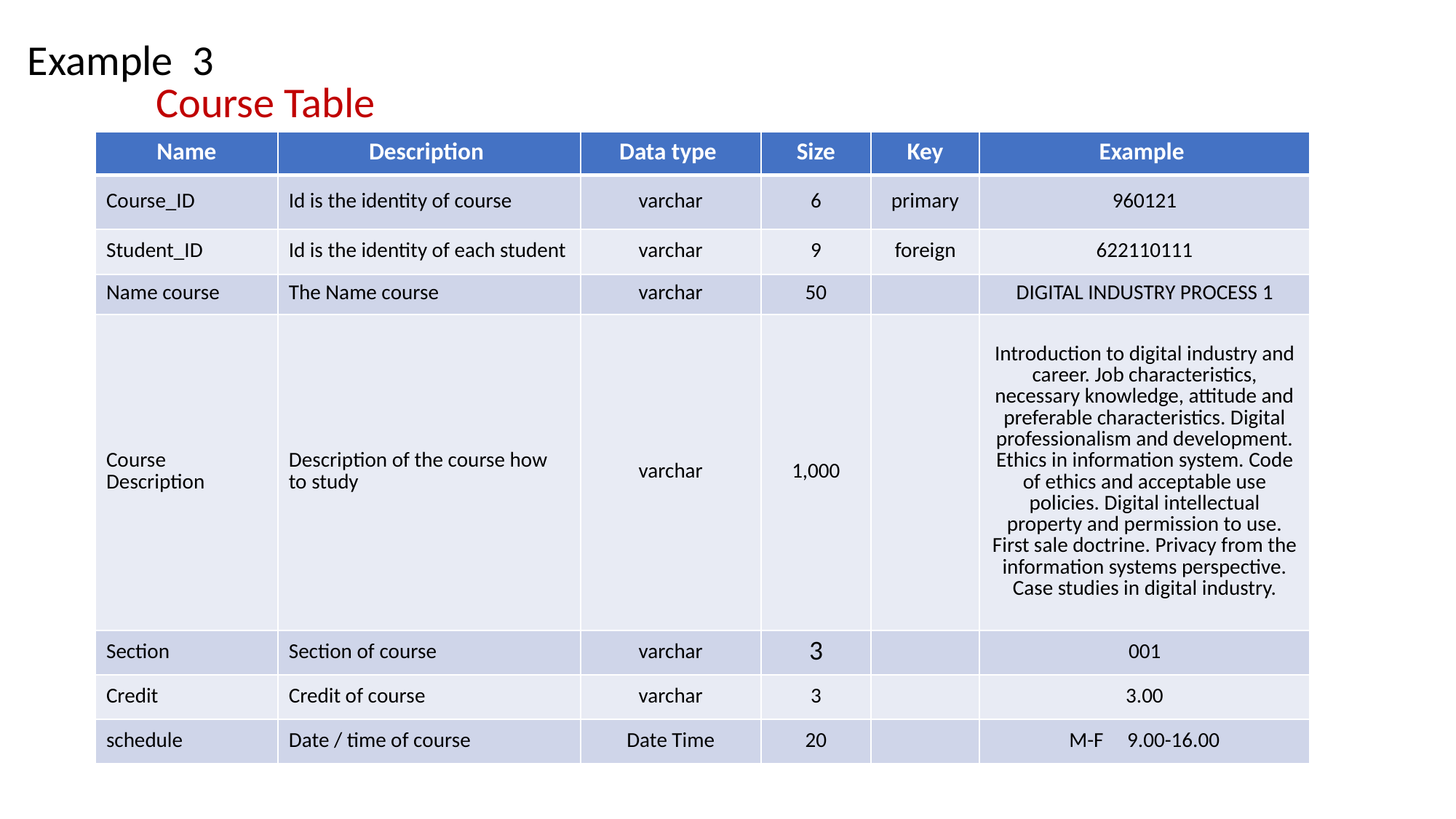

Example  3
Course Table
| Name | Description | Data type | Size | Key | Example |
| --- | --- | --- | --- | --- | --- |
| Course\_ID | Id is the identity of course | varchar | 6 | primary | 960121 |
| Student\_ID | Id is the identity of each student | varchar | 9 | foreign | 622110111 |
| Name course | The Name course | varchar | 50 |  | DIGITAL INDUSTRY PROCESS 1 |
| Course Description | Description of the course how to study | varchar | 1,000 |  | Introduction to digital industry and career. Job characteristics, necessary knowledge, attitude and preferable characteristics. Digital professionalism and development. Ethics in information system. Code of ethics and acceptable use policies. Digital intellectual property and permission to use. First sale doctrine. Privacy from the information systems perspective. Case studies in digital industry. |
| Section | Section of course | varchar | 3 |  | 001 |
| Credit | Credit of course | varchar | 3 |  | 3.00 |
| schedule | Date / time of course | Date Time | 20 |  | M-F 9.00-16.00 |